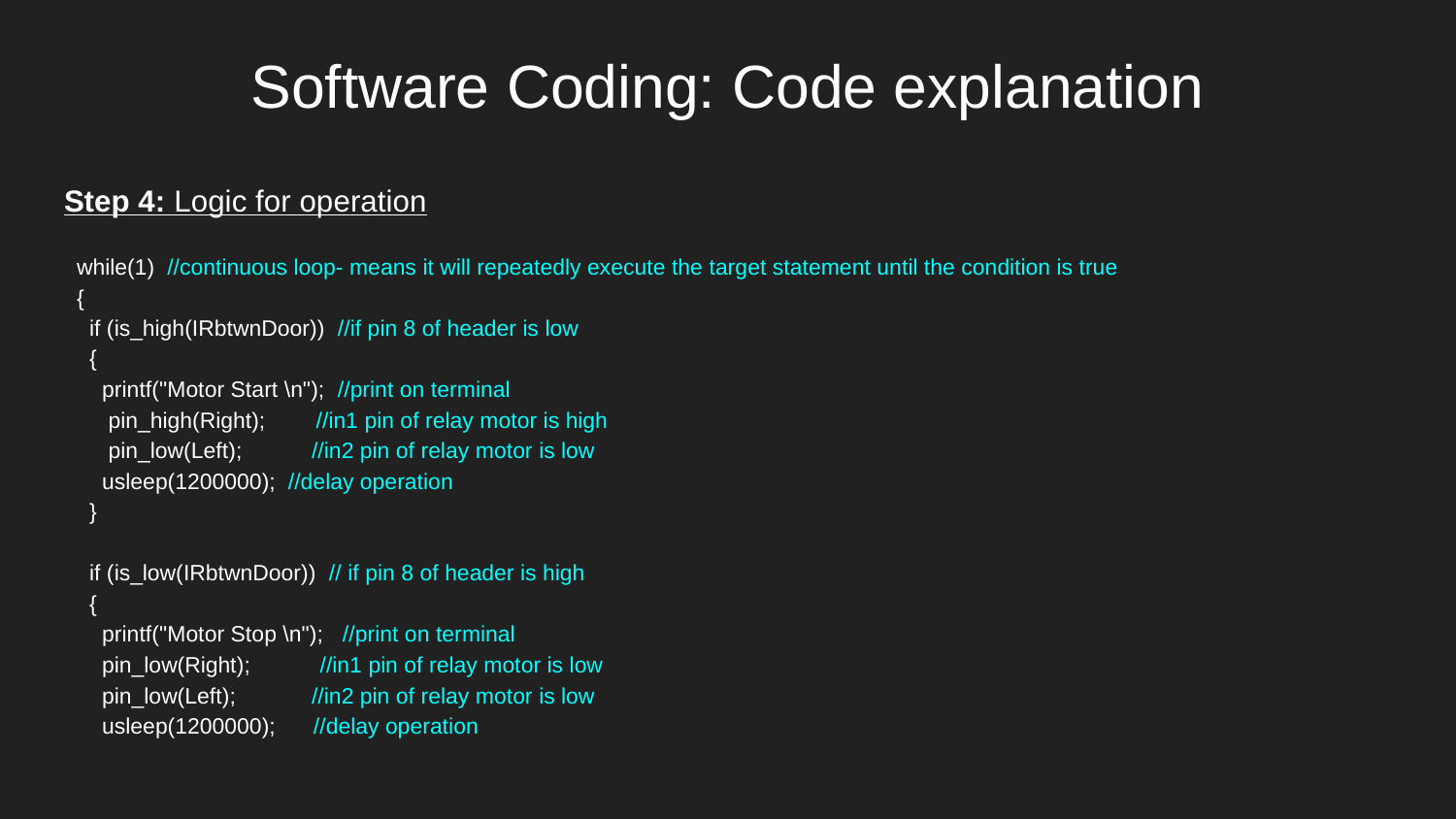

# Software Coding: Code explanation

Step 4: Logic for operation

  while(1)  //continuous loop- means it will repeatedly execute the target statement until the condition is true
  {
    if (is_high(IRbtwnDoor))  //if pin 8 of header is low
    {
      printf("Motor Start \n");  //print on terminal
       pin_high(Right);        //in1 pin of relay motor is high
       pin_low(Left);           //in2 pin of relay motor is low
      usleep(1200000);  //delay operation
    }

    if (is_low(IRbtwnDoor))  // if pin 8 of header is high
    {
      printf("Motor Stop \n");   //print on terminal
      pin_low(Right);           //in1 pin of relay motor is low
      pin_low(Left);            //in2 pin of relay motor is low
      usleep(1200000);      //delay operation